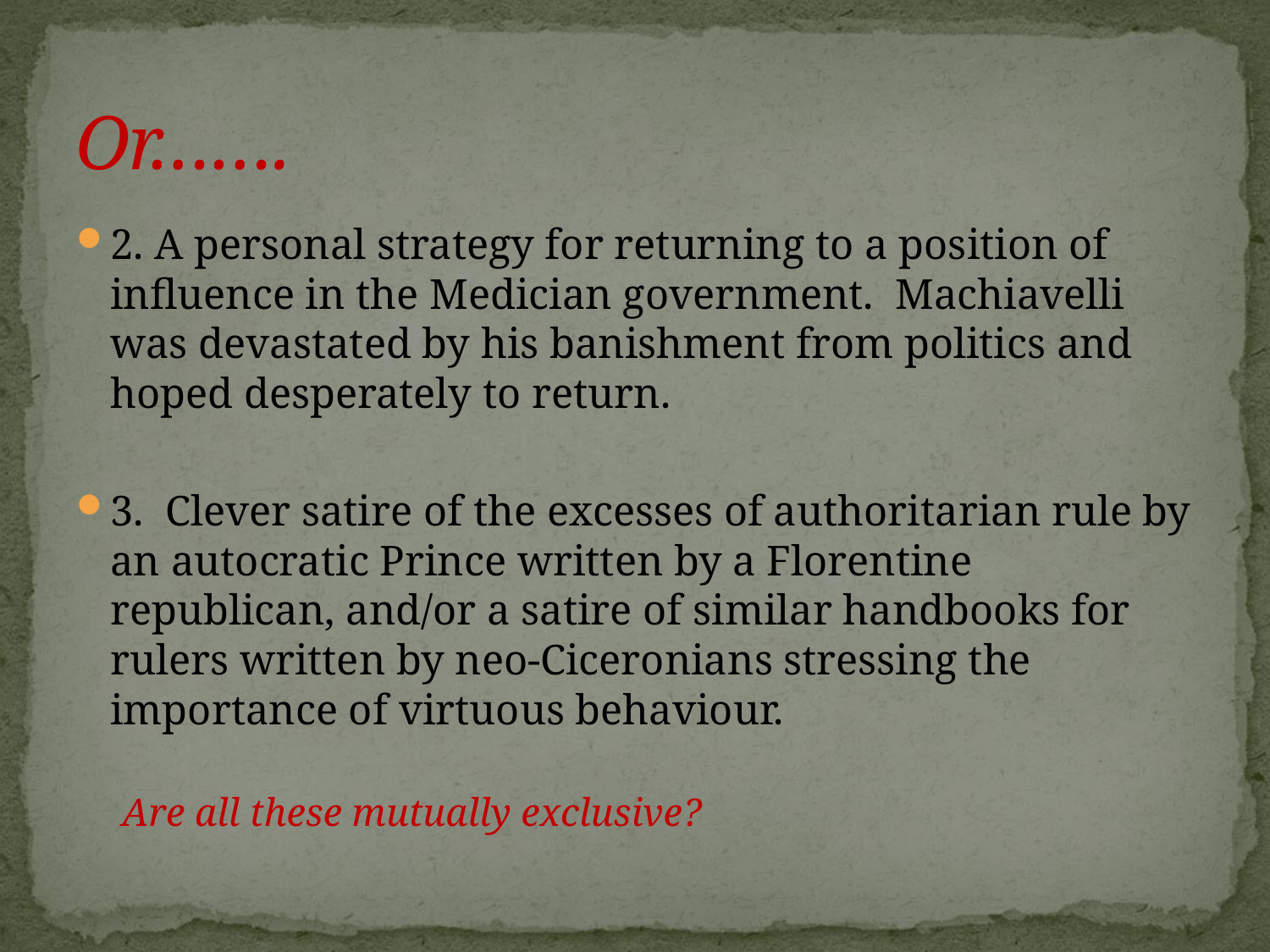

# Or…….
2. A personal strategy for returning to a position of influence in the Medician government.  Machiavelli was devastated by his banishment from politics and hoped desperately to return.

3.  Clever satire of the excesses of authoritarian rule by an autocratic Prince written by a Florentine republican, and/or a satire of similar handbooks for rulers written by neo-Ciceronians stressing the importance of virtuous behaviour.

Are all these mutually exclusive?